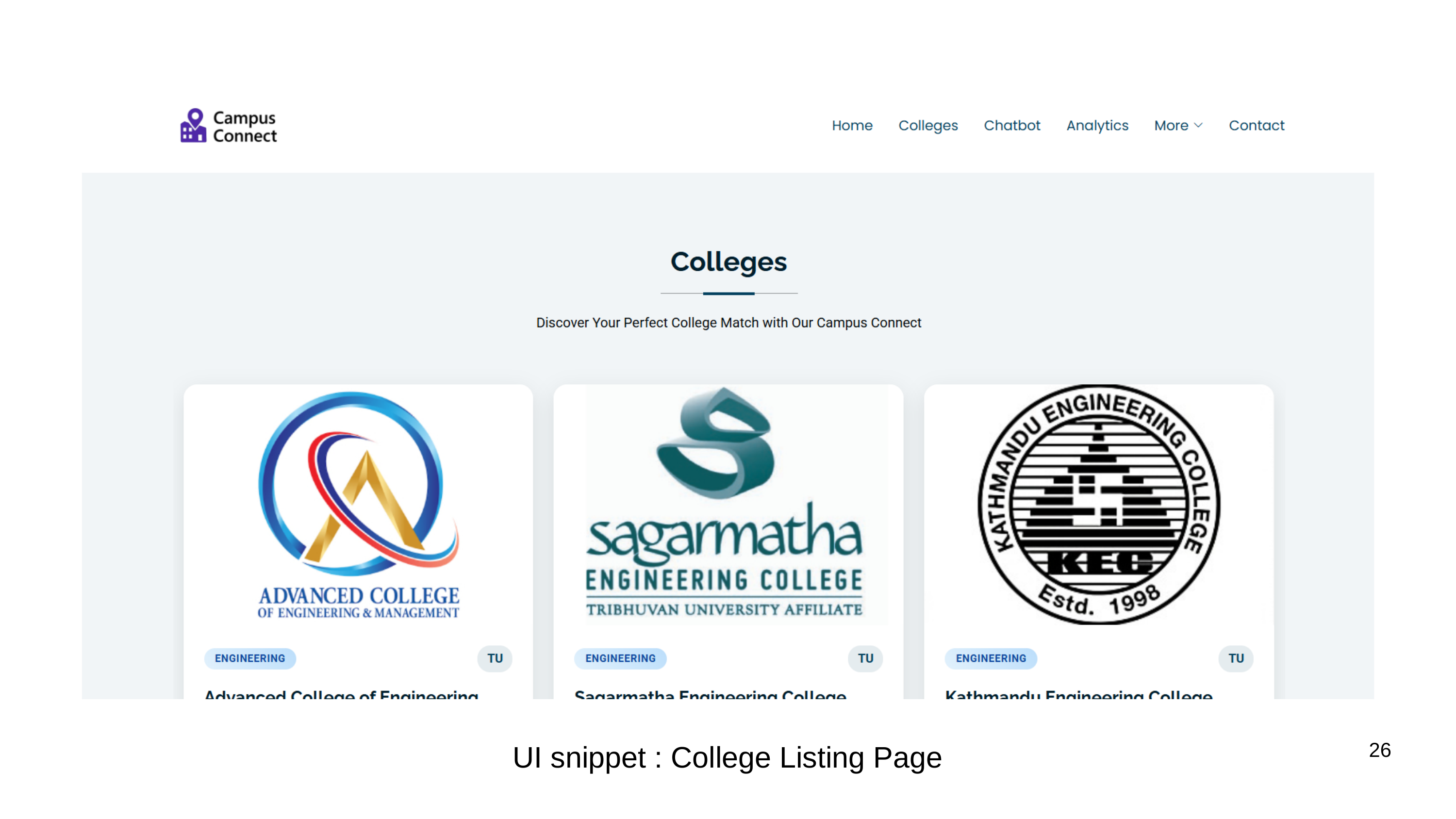

UI snippet : College Listing Page
26